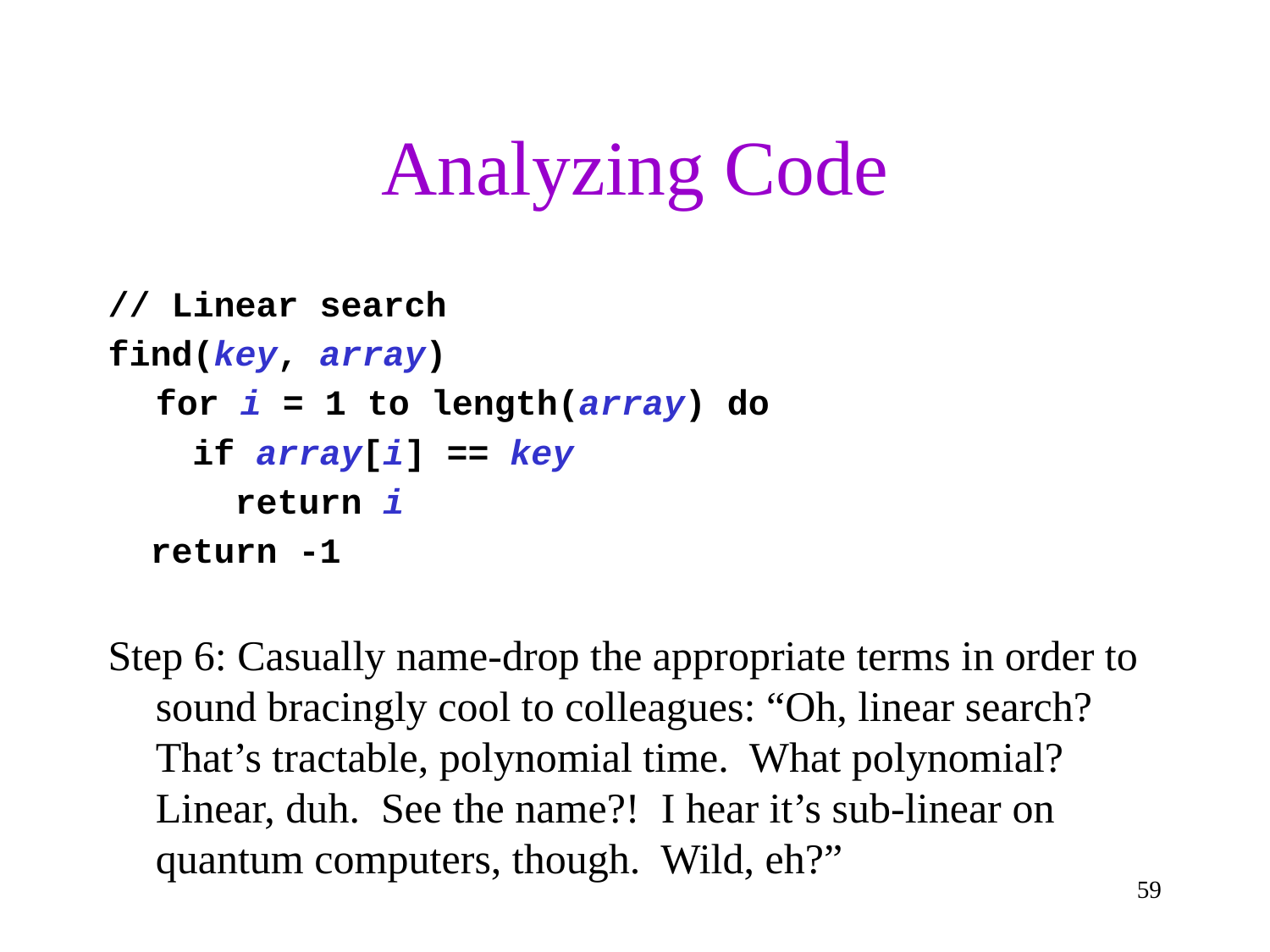

# Analyzing Code
// Linear search
find(key, array)
	for i = 1 to length(array) do
    if array[i] == key
      return i
  return -1

Step 6: Casually name-drop the appropriate terms in order to sound bracingly cool to colleagues: “Oh, linear search?  That’s tractable, polynomial time.  What polynomial?  Linear, duh.  See the name?!  I hear it’s sub-linear on quantum computers, though.  Wild, eh?”
59